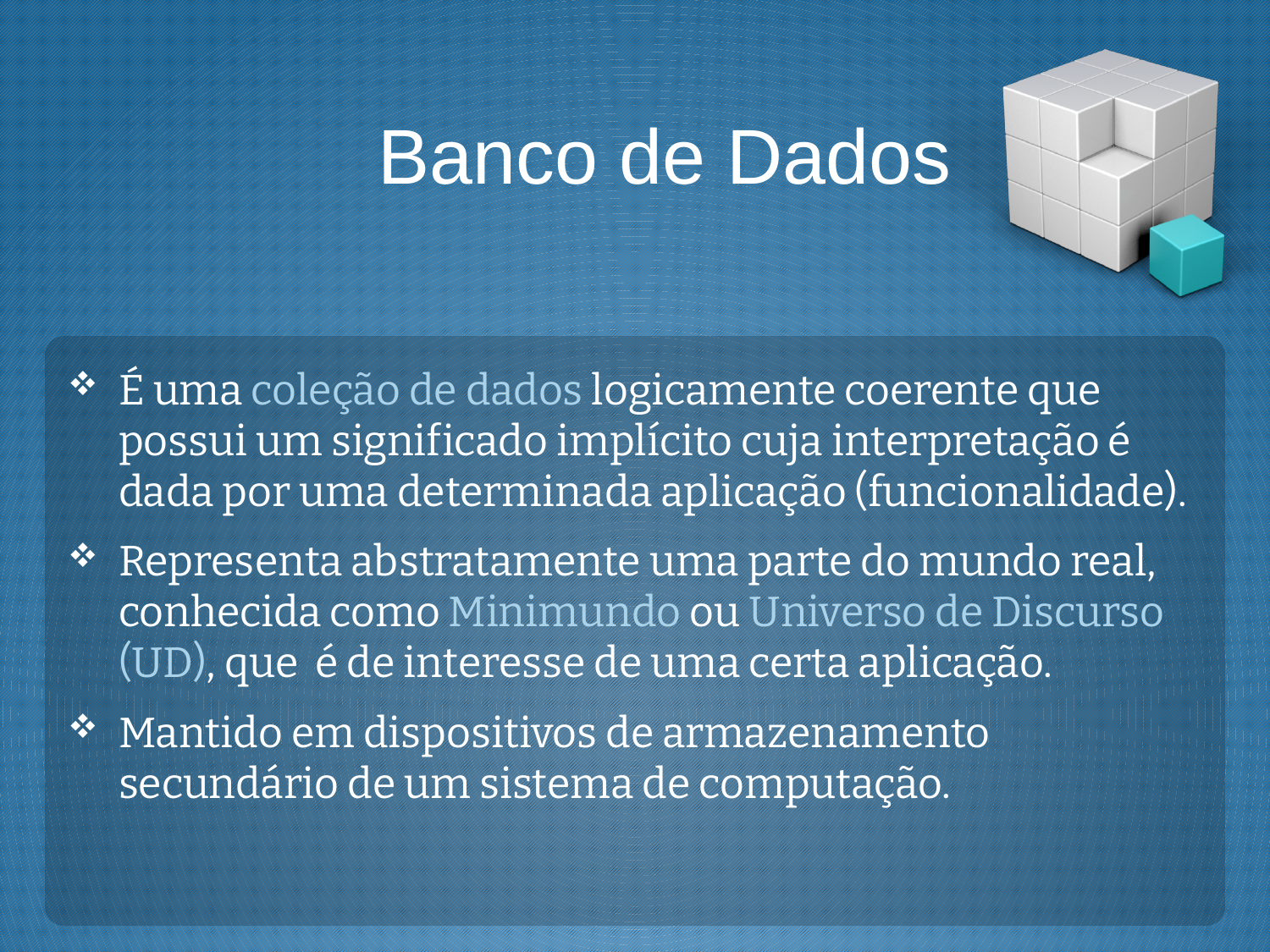

# Banco de Dados
É uma coleção de dados logicamente coerente que possui um significado implícito cuja interpretação é dada por uma determinada aplicação (funcionalidade).
Representa abstratamente uma parte do mundo real, conhecida como Minimundo ou Universo de Discurso (UD), que  é de interesse de uma certa aplicação.
Mantido em dispositivos de armazenamento secundário de um sistema de computação.